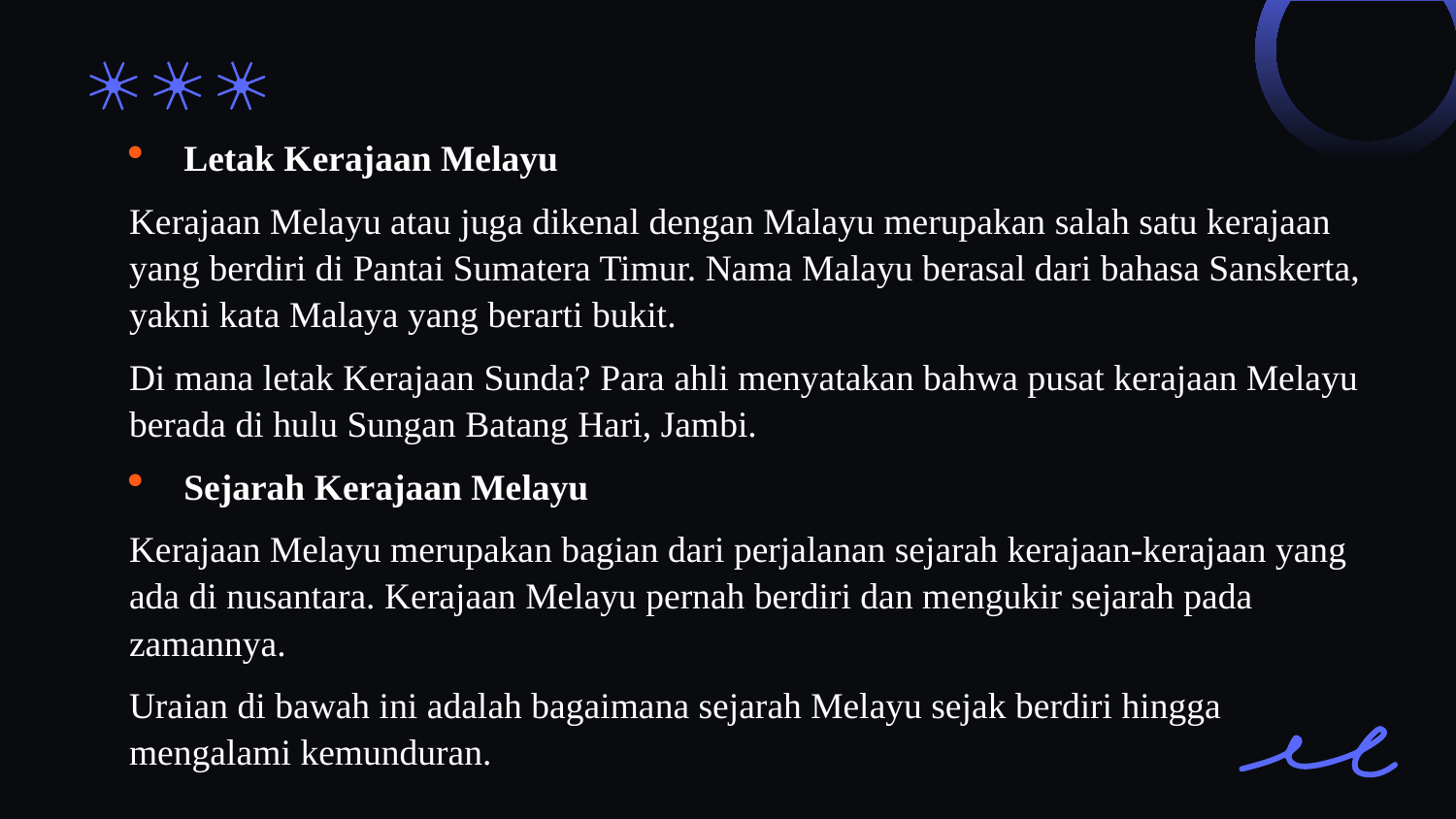

Letak Kerajaan Melayu
Kerajaan Melayu atau juga dikenal dengan Malayu merupakan salah satu kerajaan yang berdiri di Pantai Sumatera Timur. Nama Malayu berasal dari bahasa Sanskerta, yakni kata Malaya yang berarti bukit.
Di mana letak Kerajaan Sunda? Para ahli menyatakan bahwa pusat kerajaan Melayu berada di hulu Sungan Batang Hari, Jambi.
Sejarah Kerajaan Melayu
Kerajaan Melayu merupakan bagian dari perjalanan sejarah kerajaan-kerajaan yang ada di nusantara. Kerajaan Melayu pernah berdiri dan mengukir sejarah pada zamannya.
Uraian di bawah ini adalah bagaimana sejarah Melayu sejak berdiri hingga mengalami kemunduran.